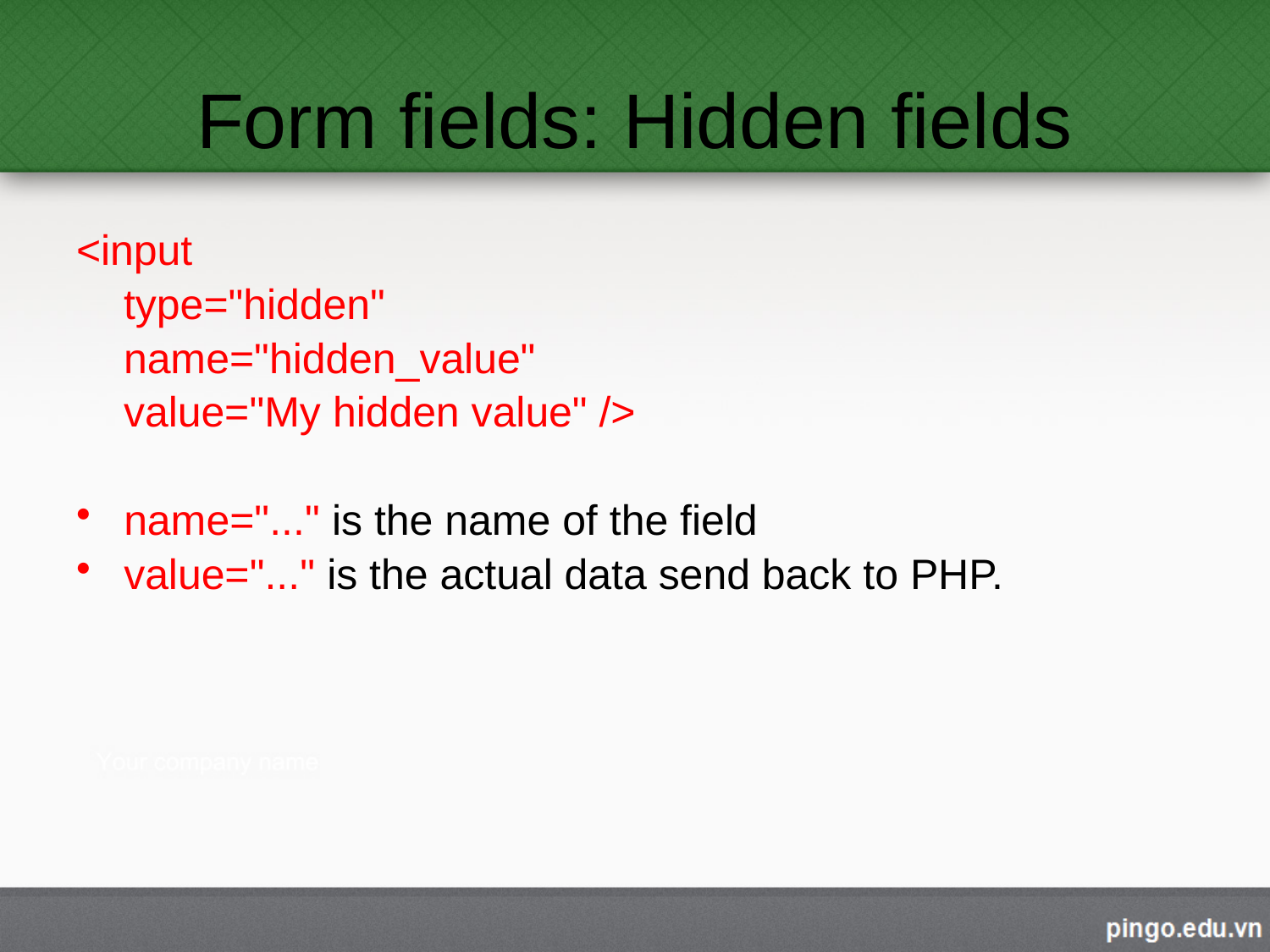

# Form fields: Hidden fields
<input
    type="hidden"
    name="hidden_value"
    value="My hidden value" />

name="..." is the name of the field
value="..." is the actual data send back to PHP.